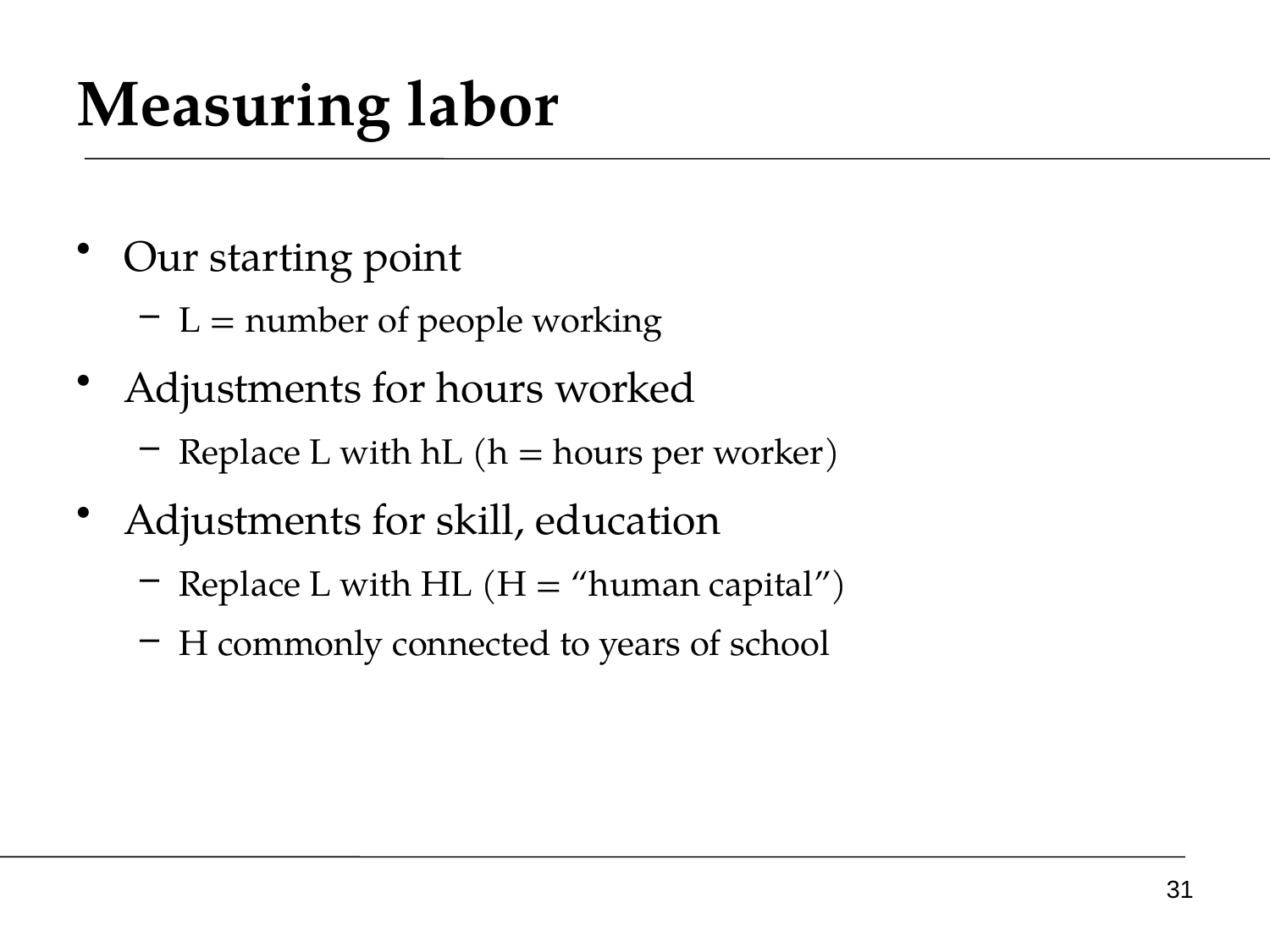

# Measuring labor
Our starting point
L = number of people working
Adjustments for hours worked
Replace L with hL (h = hours per worker)
Adjustments for skill, education
Replace L with HL (H = “human capital”)
H commonly connected to years of school
31